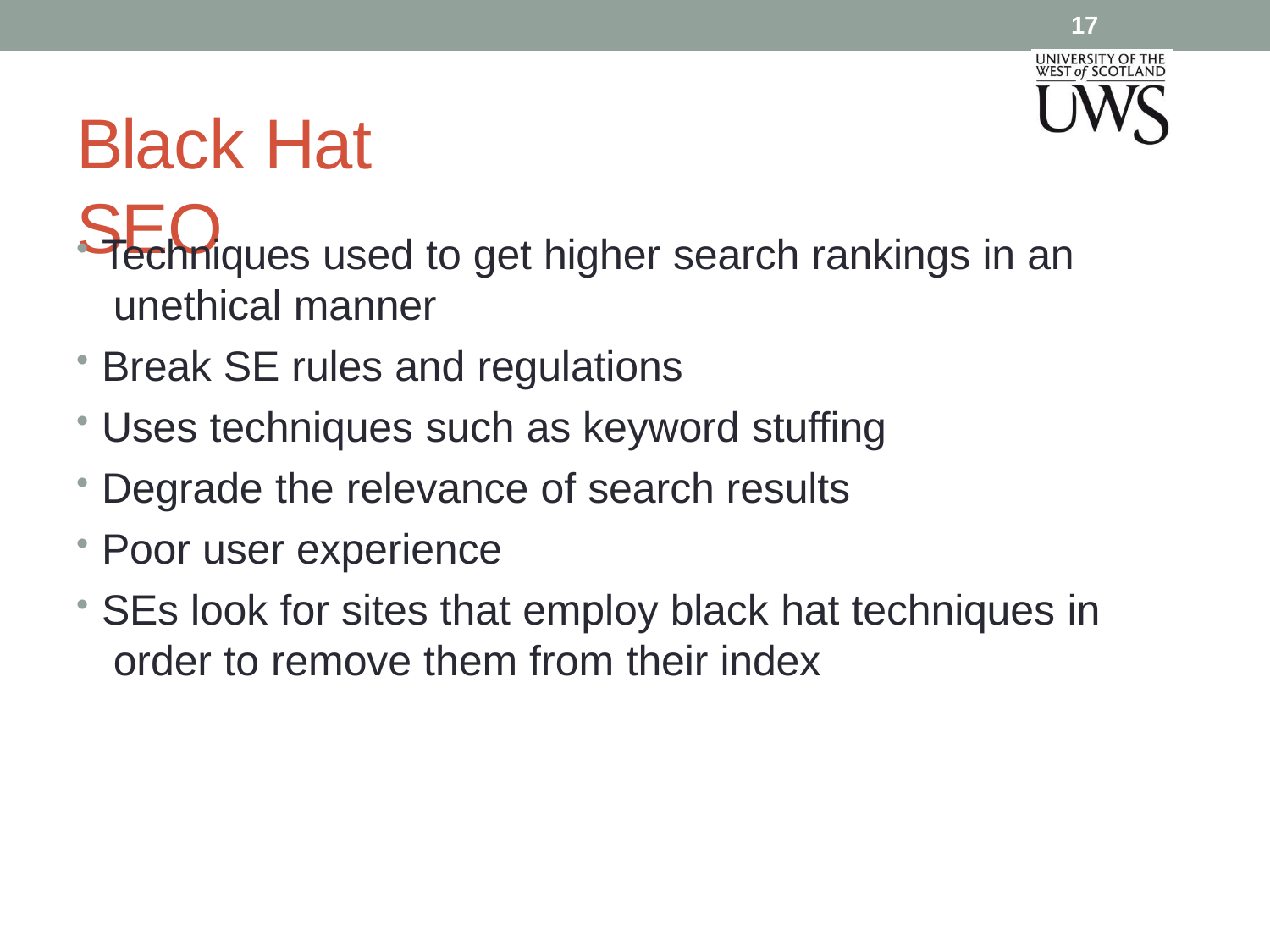

17
# Black Hat SEO
Techniques used to get higher search rankings in an  unethical manner
Break SE rules and regulations
Uses techniques such as keyword stuffing
Degrade the relevance of search results
Poor user experience
SEs look for sites that employ black hat techniques in  order to remove them from their index